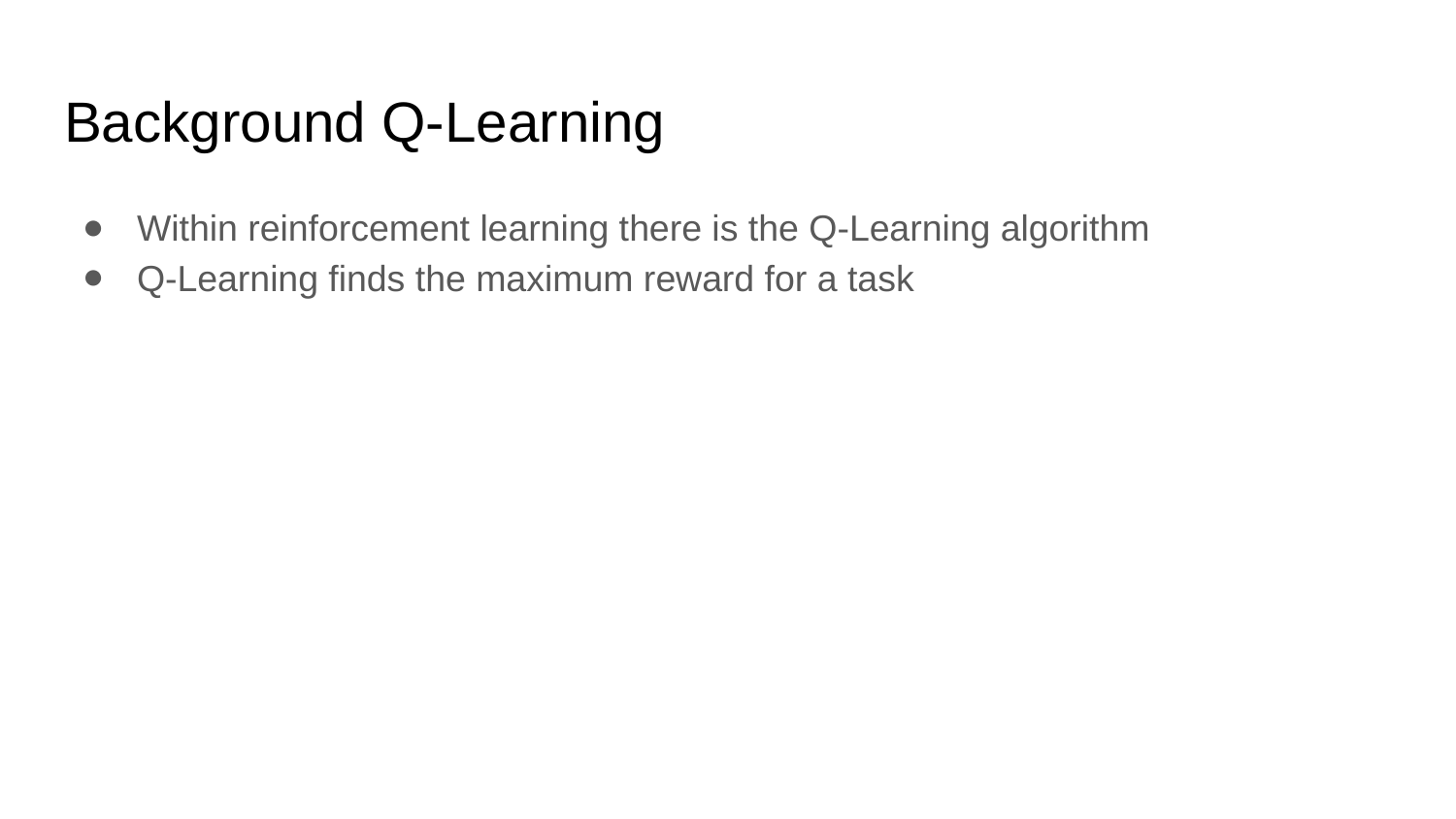

# Background Q-Learning
Within reinforcement learning there is the Q-Learning algorithm
Q-Learning finds the maximum reward for a task